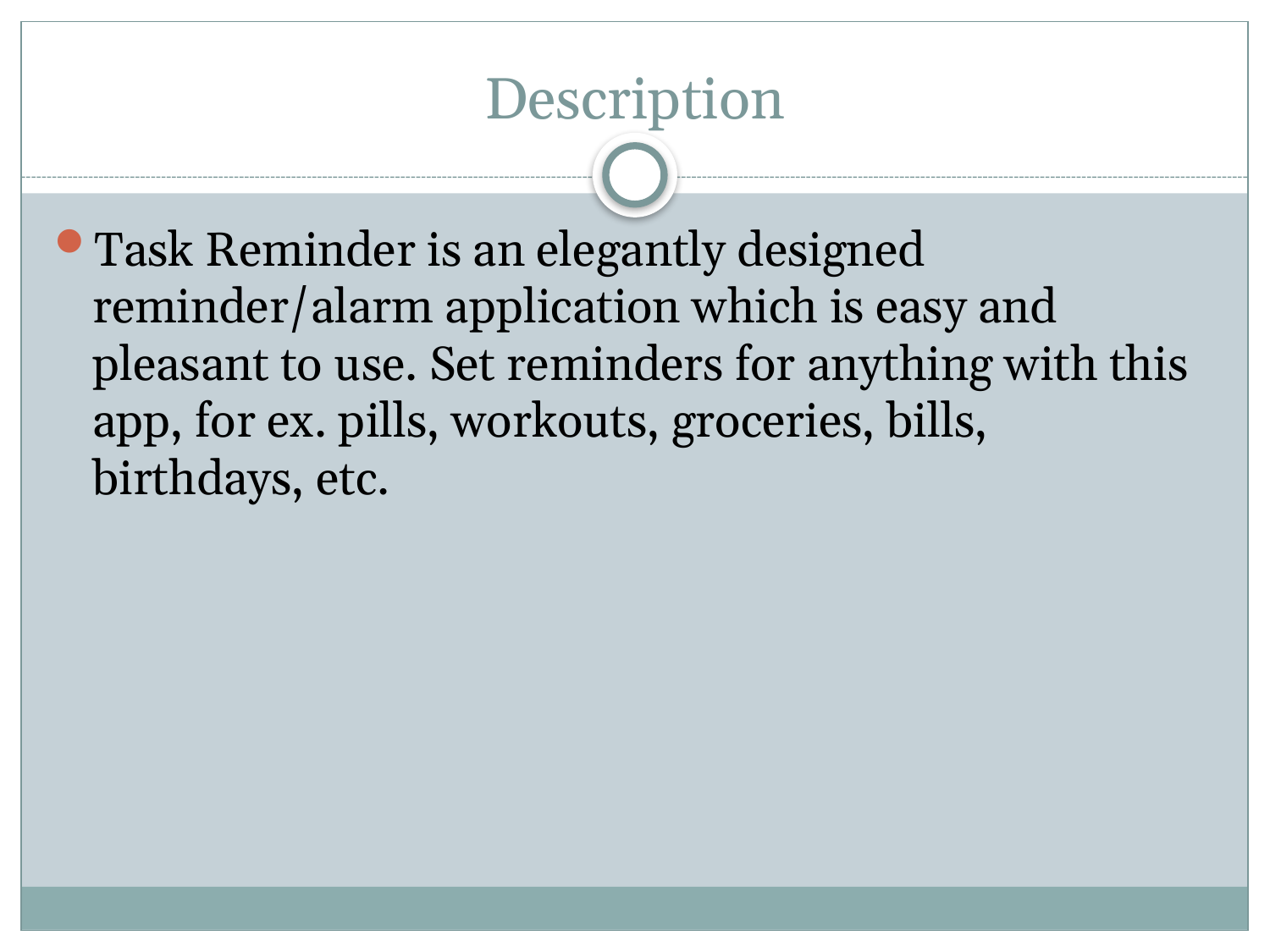

# Description
Task Reminder is an elegantly designed reminder/alarm application which is easy and pleasant to use. Set reminders for anything with this app, for ex. pills, workouts, groceries, bills, birthdays, etc.